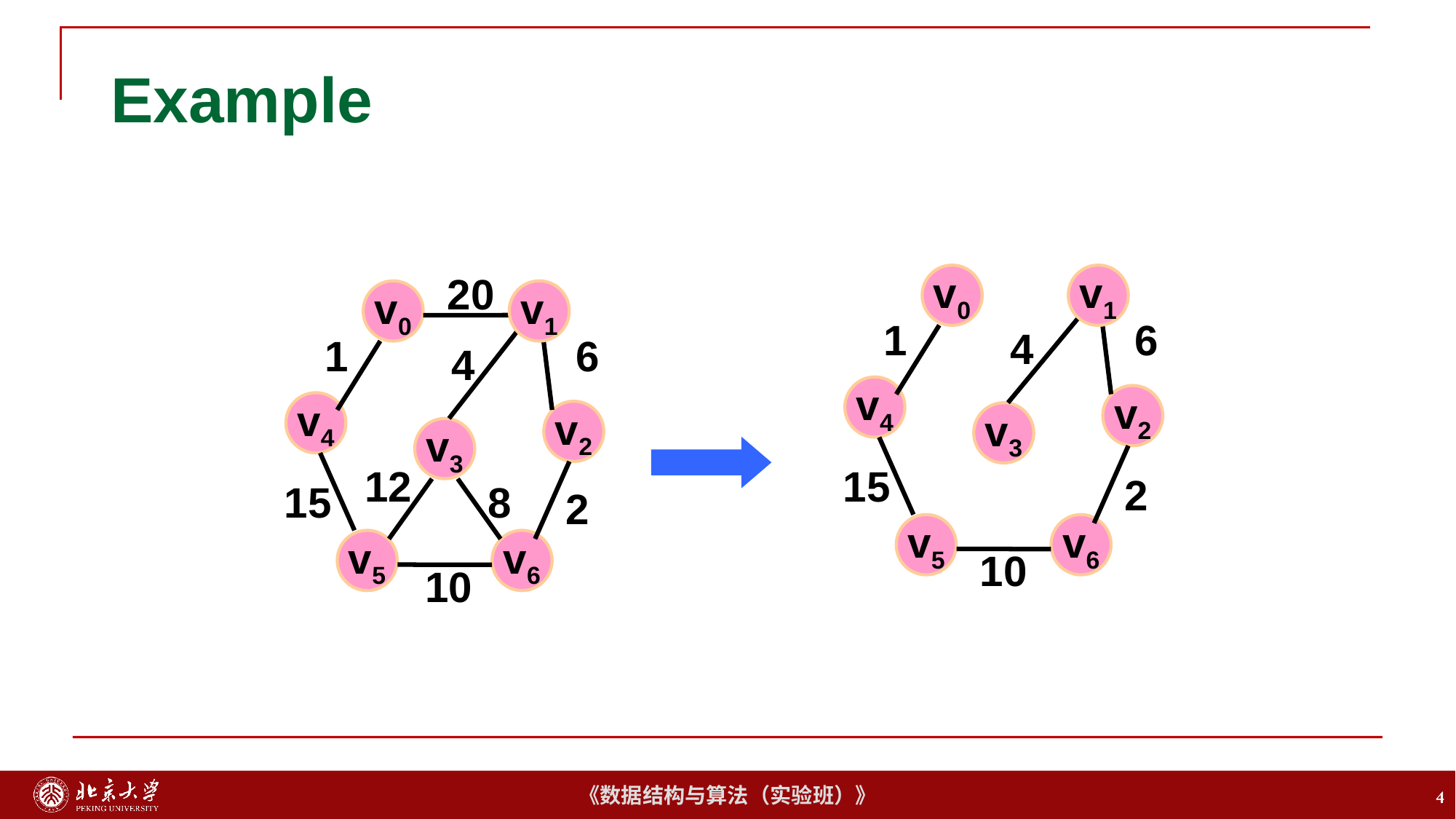

# Example
20
v0
v1
v0
v1
6
1

4
6
1

4

v4
v2
v4
v2
v3
v3

12
15

2
15
8
2

v5
v6
v5
v6
10

10

4